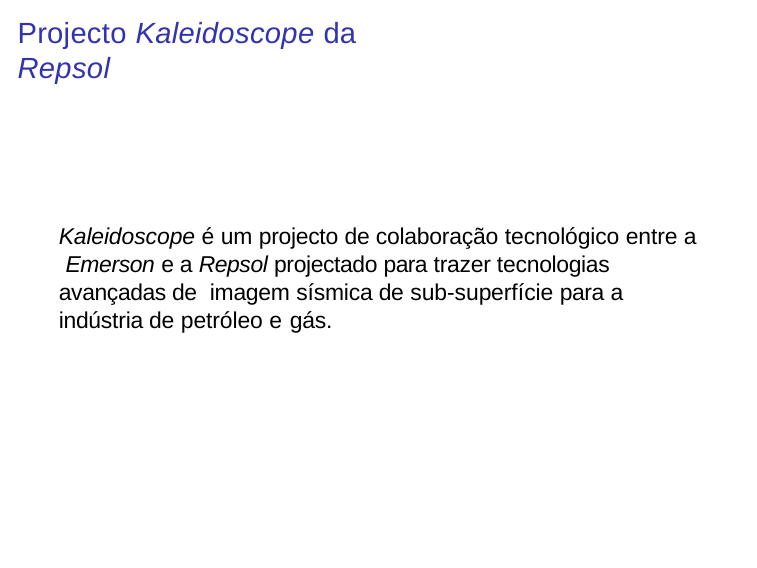

# Projecto Kaleidoscope da Repsol
Kaleidoscope é um projecto de colaboração tecnológico entre a  Emerson e a Repsol projectado para trazer tecnologias avançadas de  imagem sísmica de sub-superfície para a indústria de petróleo e gás.